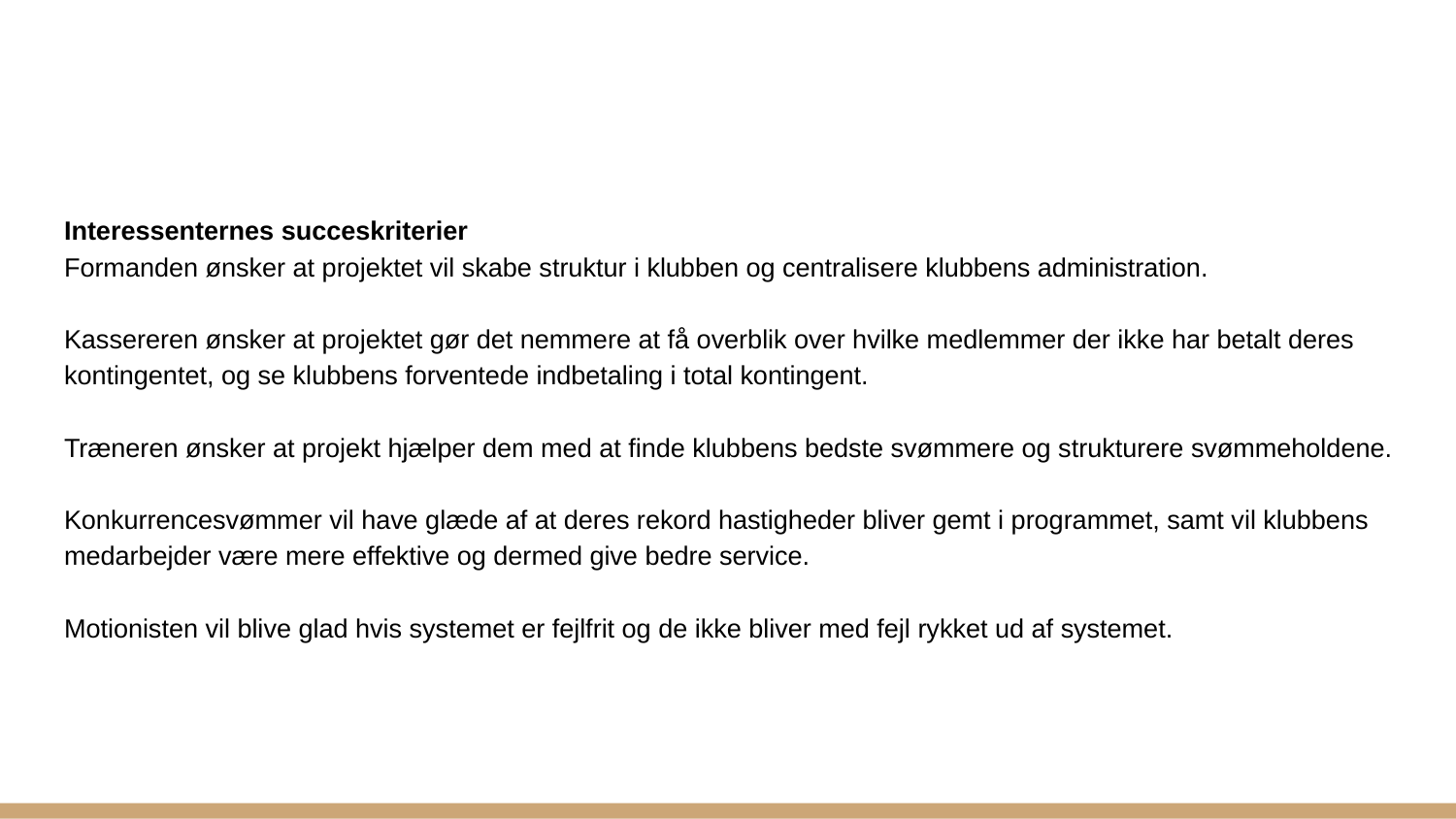

Interessenternes succeskriterier
Formanden ønsker at projektet vil skabe struktur i klubben og centralisere klubbens administration.

Kassereren ønsker at projektet gør det nemmere at få overblik over hvilke medlemmer der ikke har betalt deres kontingentet, og se klubbens forventede indbetaling i total kontingent.

Træneren ønsker at projekt hjælper dem med at finde klubbens bedste svømmere og strukturere svømmeholdene.

Konkurrencesvømmer vil have glæde af at deres rekord hastigheder bliver gemt i programmet, samt vil klubbens medarbejder være mere effektive og dermed give bedre service.

Motionisten vil blive glad hvis systemet er fejlfrit og de ikke bliver med fejl rykket ud af systemet.